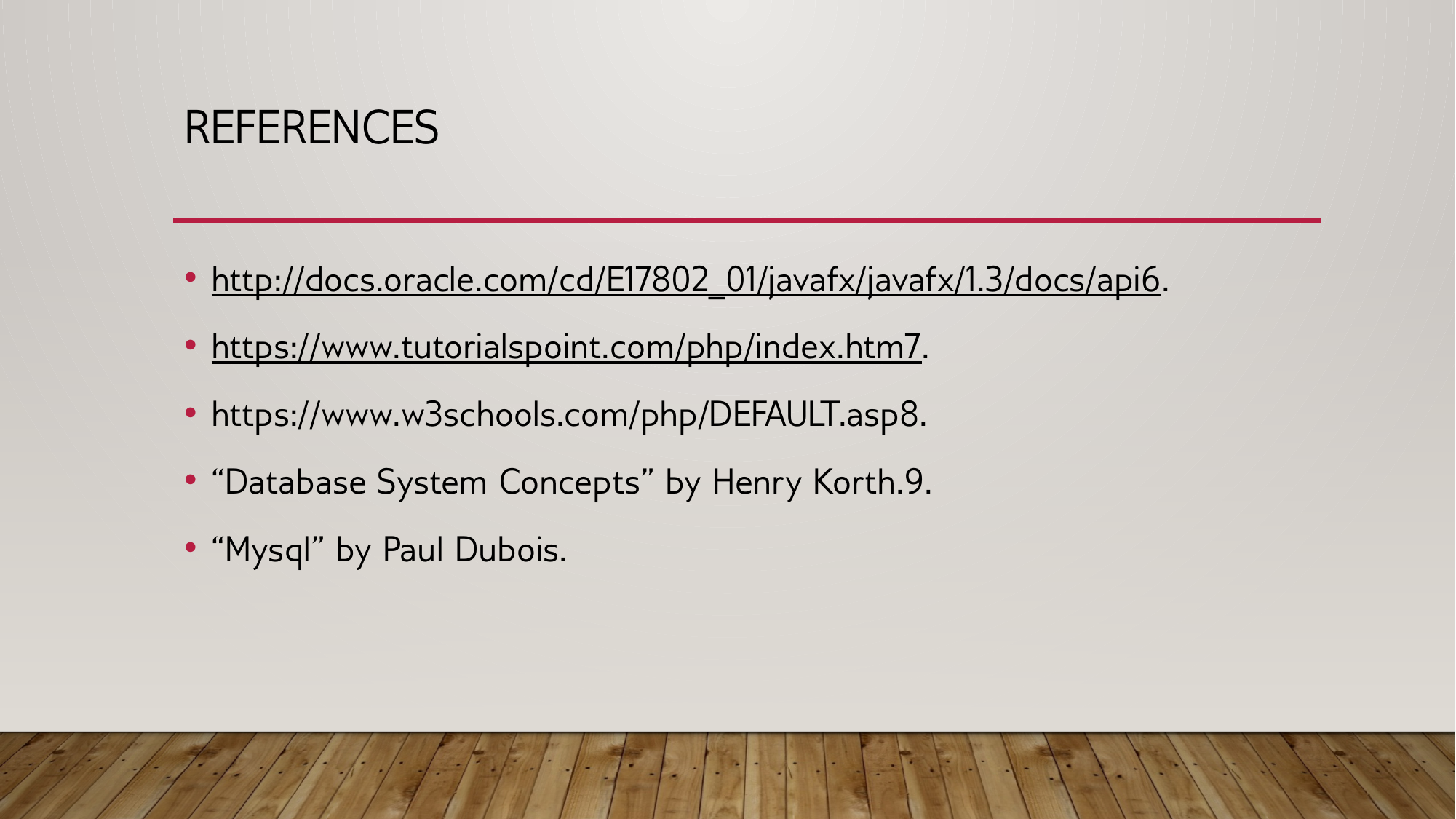

# References
http://docs.oracle.com/cd/E17802_01/javafx/javafx/1.3/docs/api6.
https://www.tutorialspoint.com/php/index.htm7.
https://www.w3schools.com/php/DEFAULT.asp8.
“Database System Concepts” by Henry Korth.9.
“Mysql” by Paul Dubois.